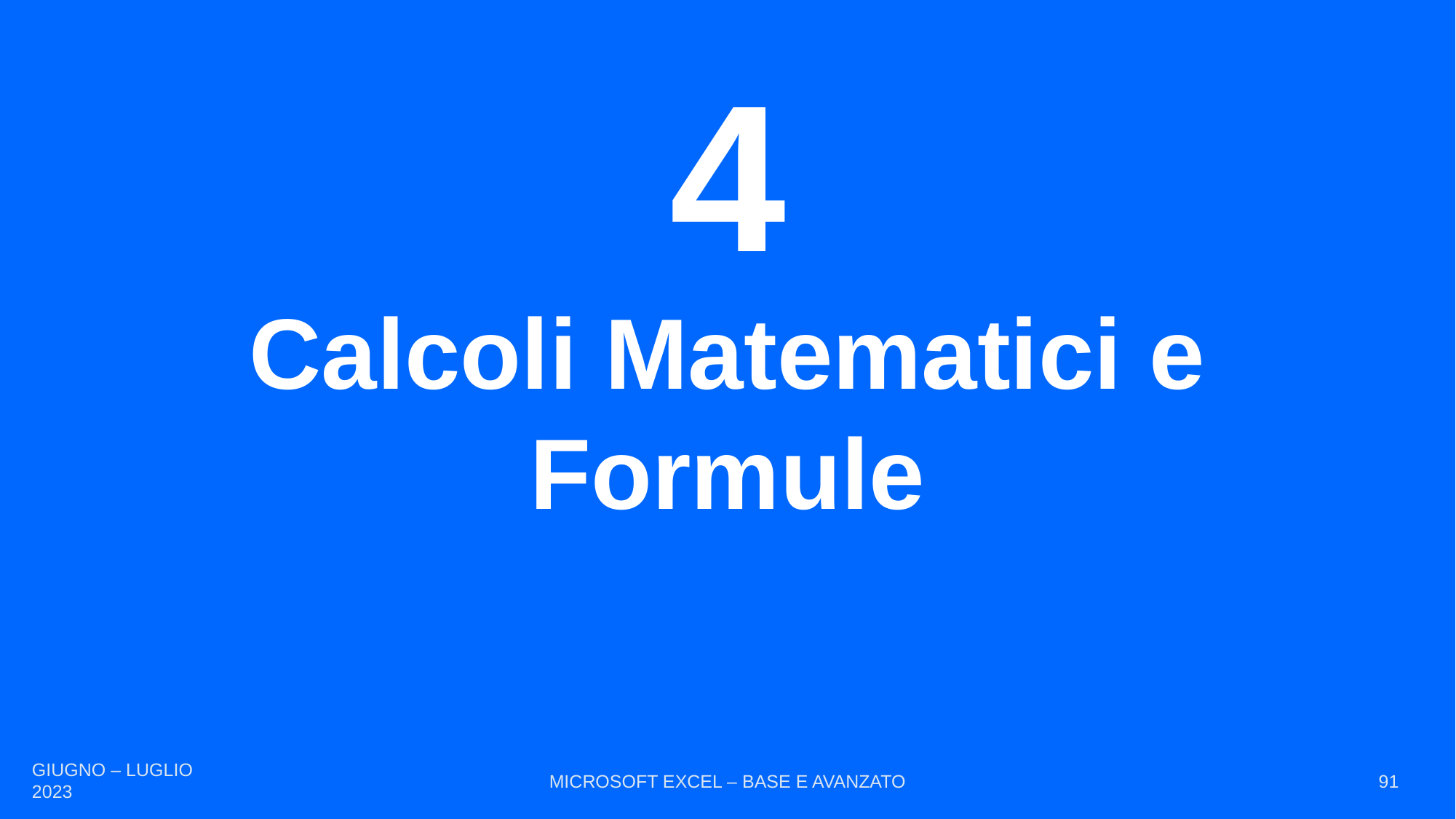

4
# Calcoli Matematici e Formule
GIUGNO – LUGLIO 2023
MICROSOFT EXCEL – BASE E AVANZATO
91